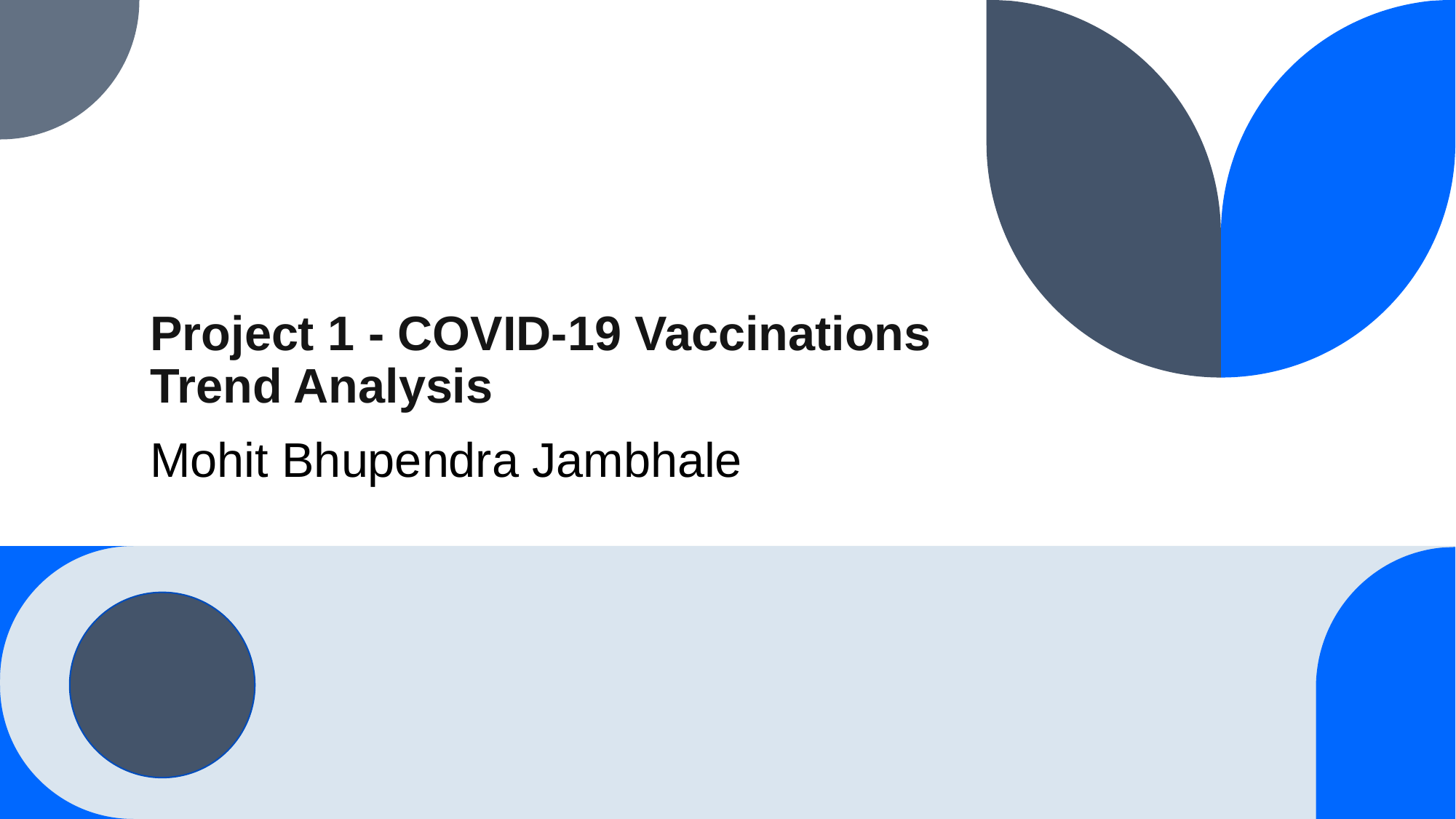

# Project 1 - COVID-19 Vaccinations Trend Analysis
Mohit Bhupendra Jambhale